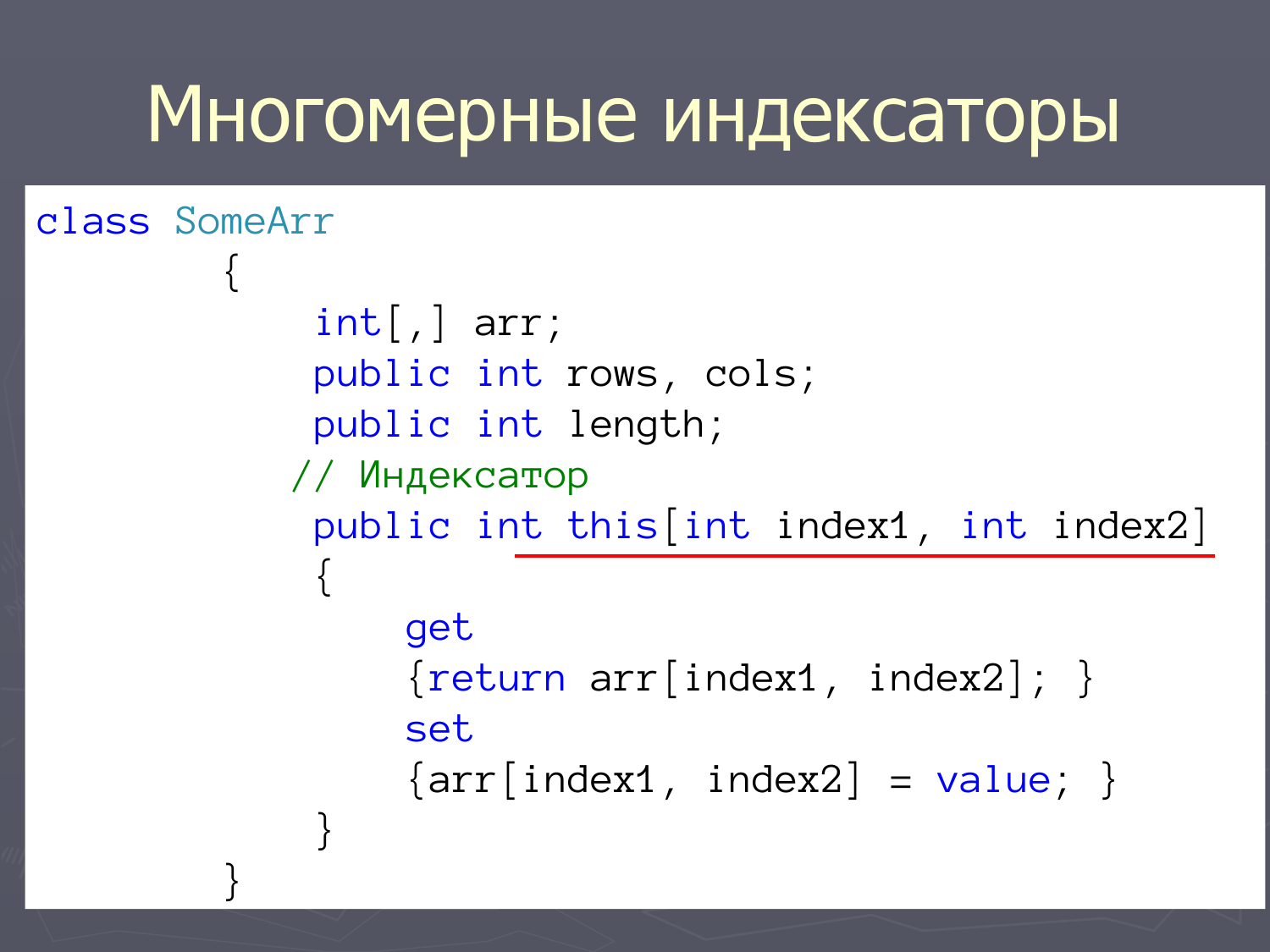

# Многомерные индексаторы
class SomeArr
        {
            int[,] arr;
            public int rows, cols;
            public int length;
           // Индексатор
            public int this[int index1, int index2]
            {
                get
                {return arr[index1, index2]; }
                set
                {arr[index1, index2] = value; }
            }
        }

70